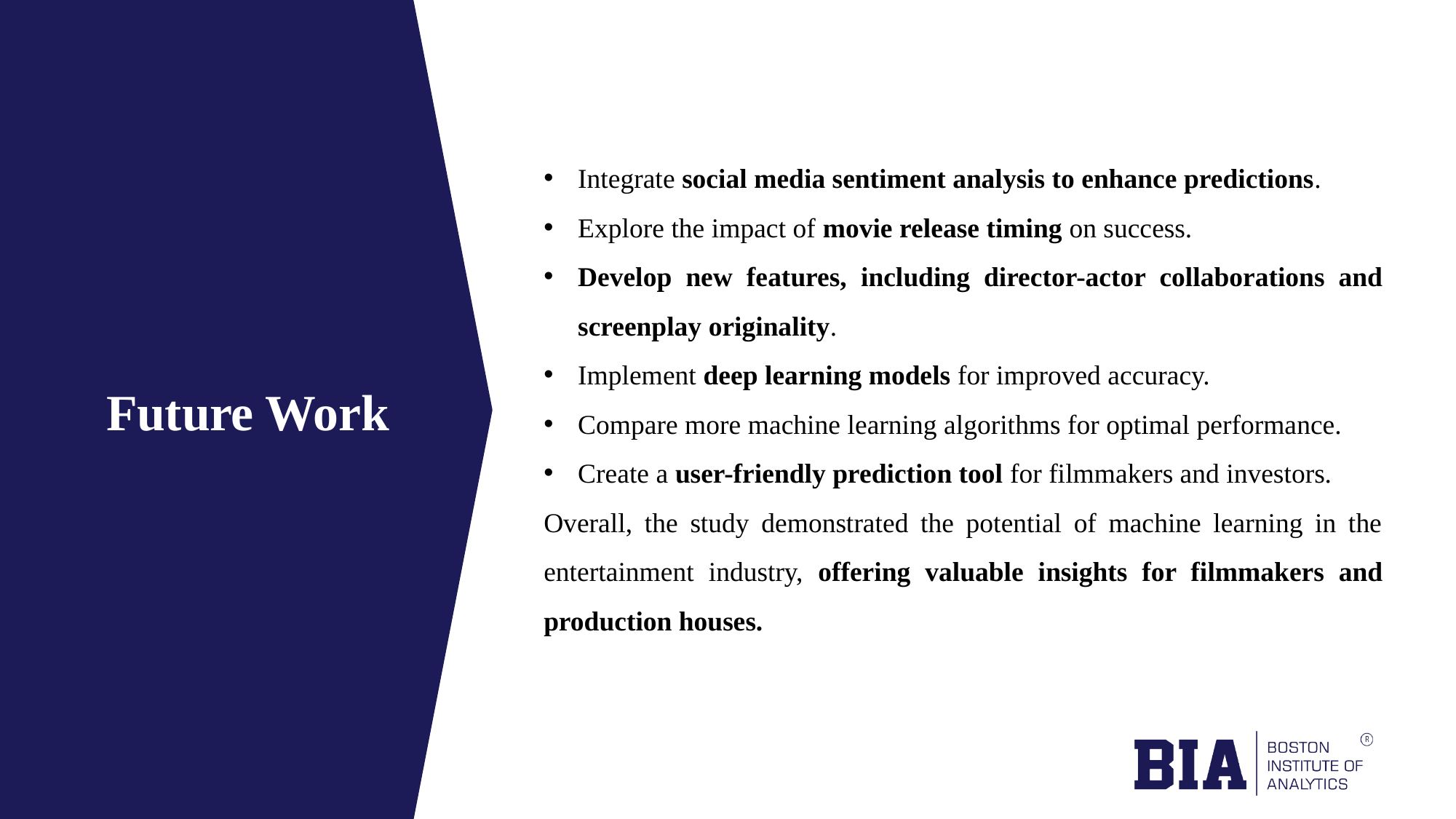

Integrate social media sentiment analysis to enhance predictions.
Explore the impact of movie release timing on success.
Develop new features, including director-actor collaborations and screenplay originality.
Implement deep learning models for improved accuracy.
Compare more machine learning algorithms for optimal performance.
Create a user-friendly prediction tool for filmmakers and investors.
Overall, the study demonstrated the potential of machine learning in the entertainment industry, offering valuable insights for filmmakers and production houses.

# Future Work